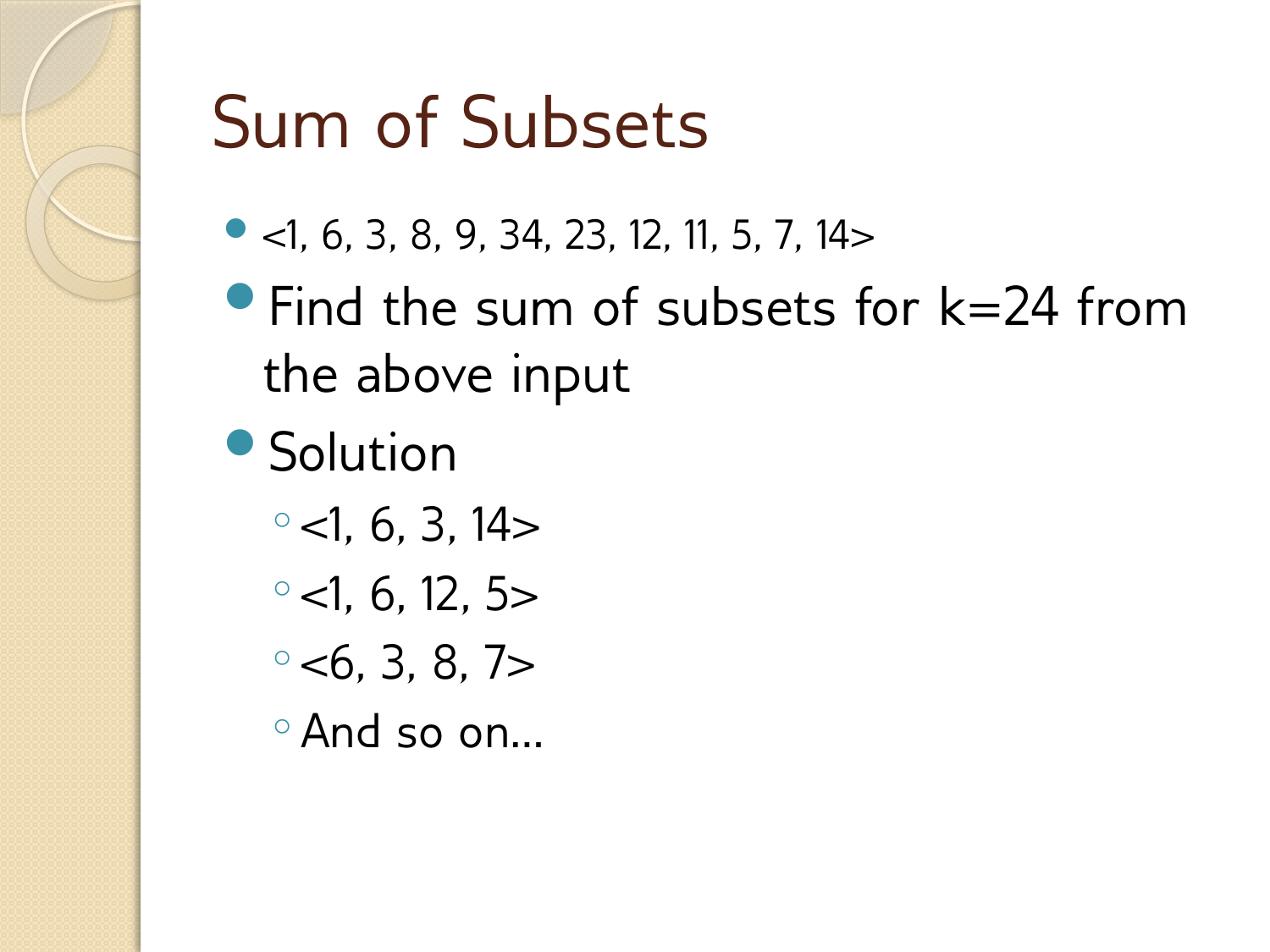

# Sum of Subsets
<1, 6, 3, 8, 9, 34, 23, 12, 11, 5, 7, 14>
Find the sum of subsets for k=24 from the above input
Solution
<1, 6, 3, 14>
<1, 6, 12, 5>
<6, 3, 8, 7>
And so on…